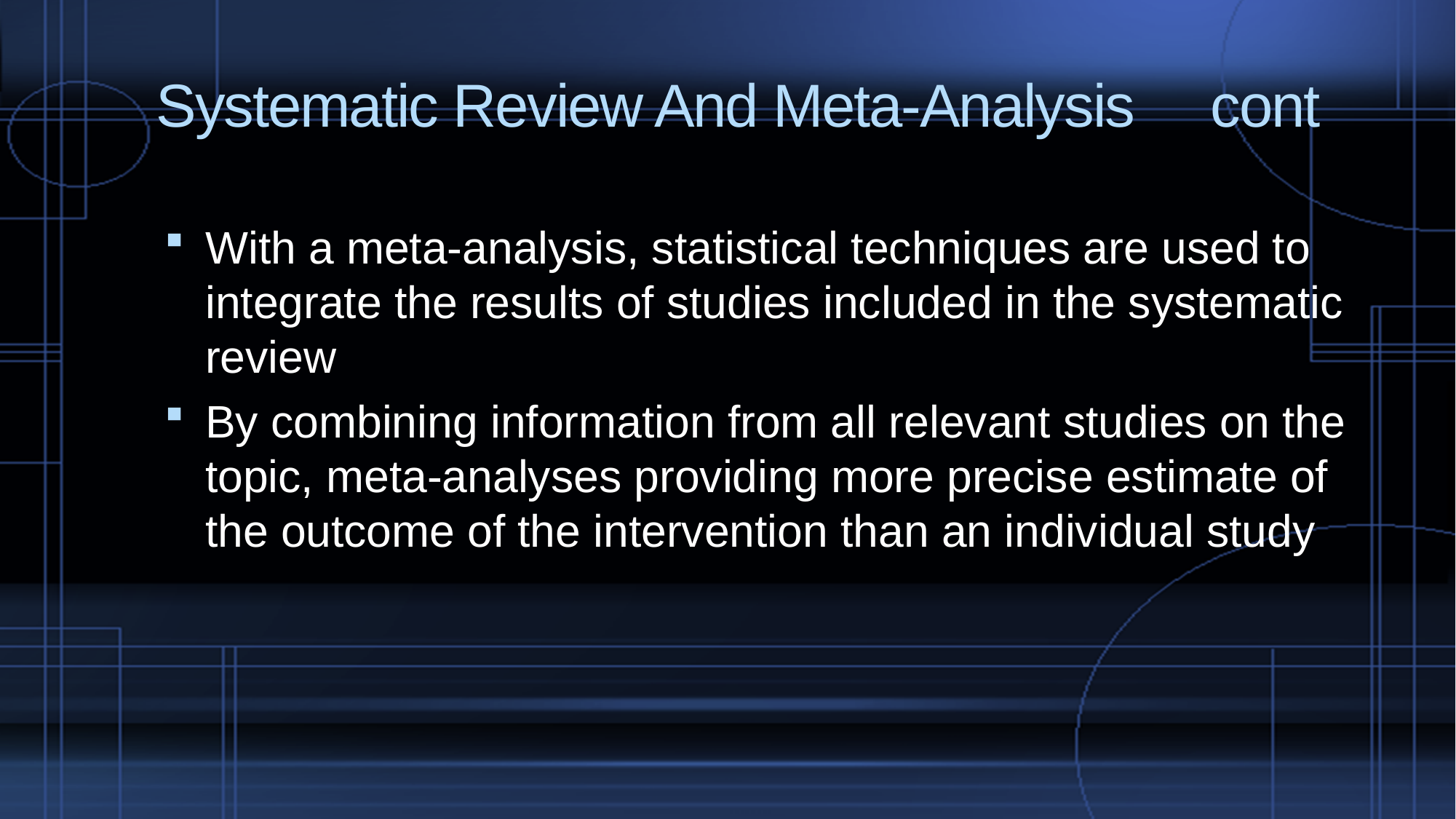

# Systematic Review And Meta-Analysis     cont
With a meta-analysis, statistical techniques are used to integrate the results of studies included in the systematic review
By combining information from all relevant studies on the topic, meta-analyses providing more precise estimate of the outcome of the intervention than an individual study